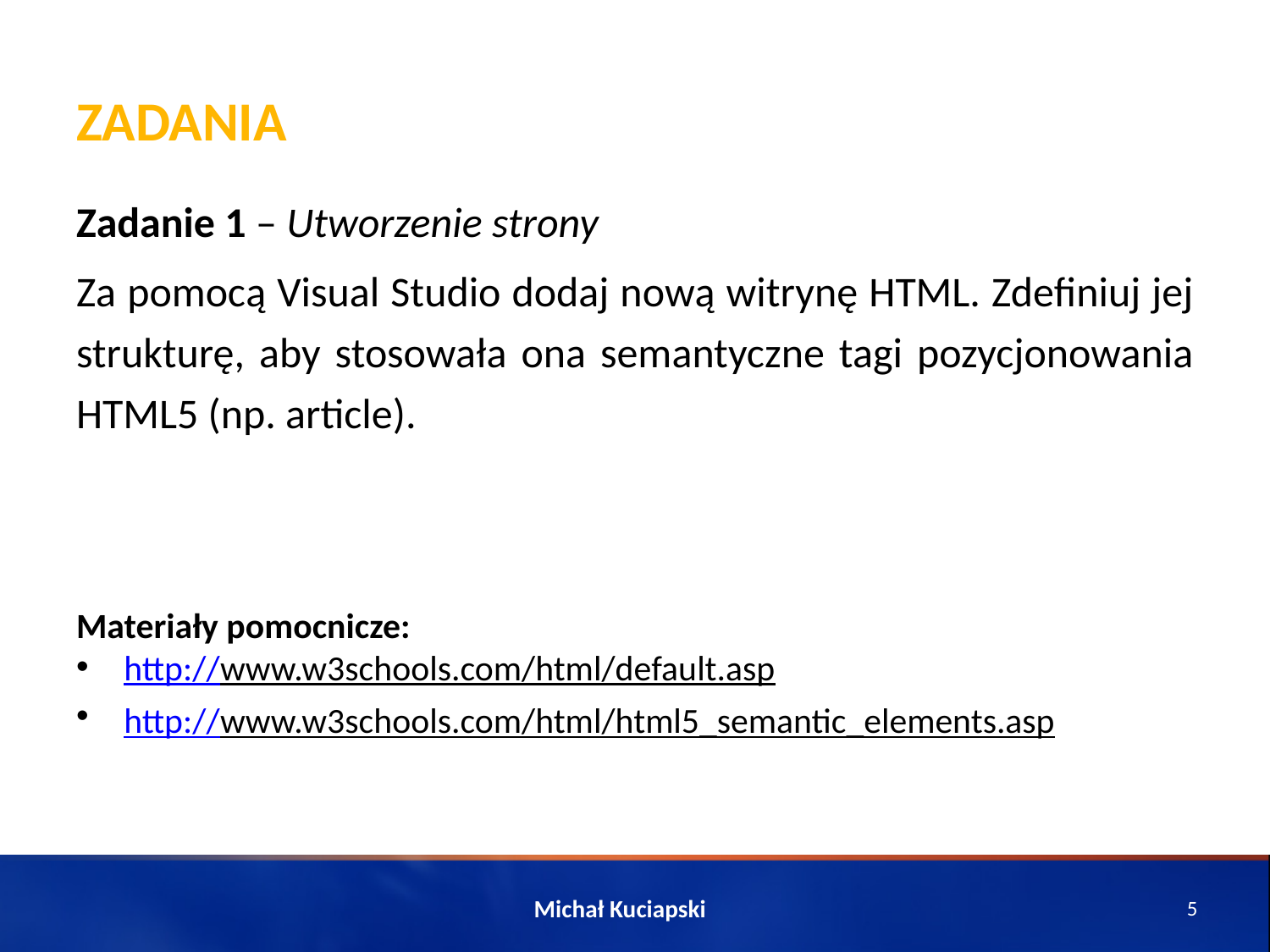

# Zadania
Zadanie 1 – Utworzenie strony
Za pomocą Visual Studio dodaj nową witrynę HTML. Zdefiniuj jej strukturę, aby stosowała ona semantyczne tagi pozycjonowania HTML5 (np. article).

Materiały pomocnicze:
http://www.w3schools.com/html/default.asp
http://www.w3schools.com/html/html5_semantic_elements.asp
Michał Kuciapski
5